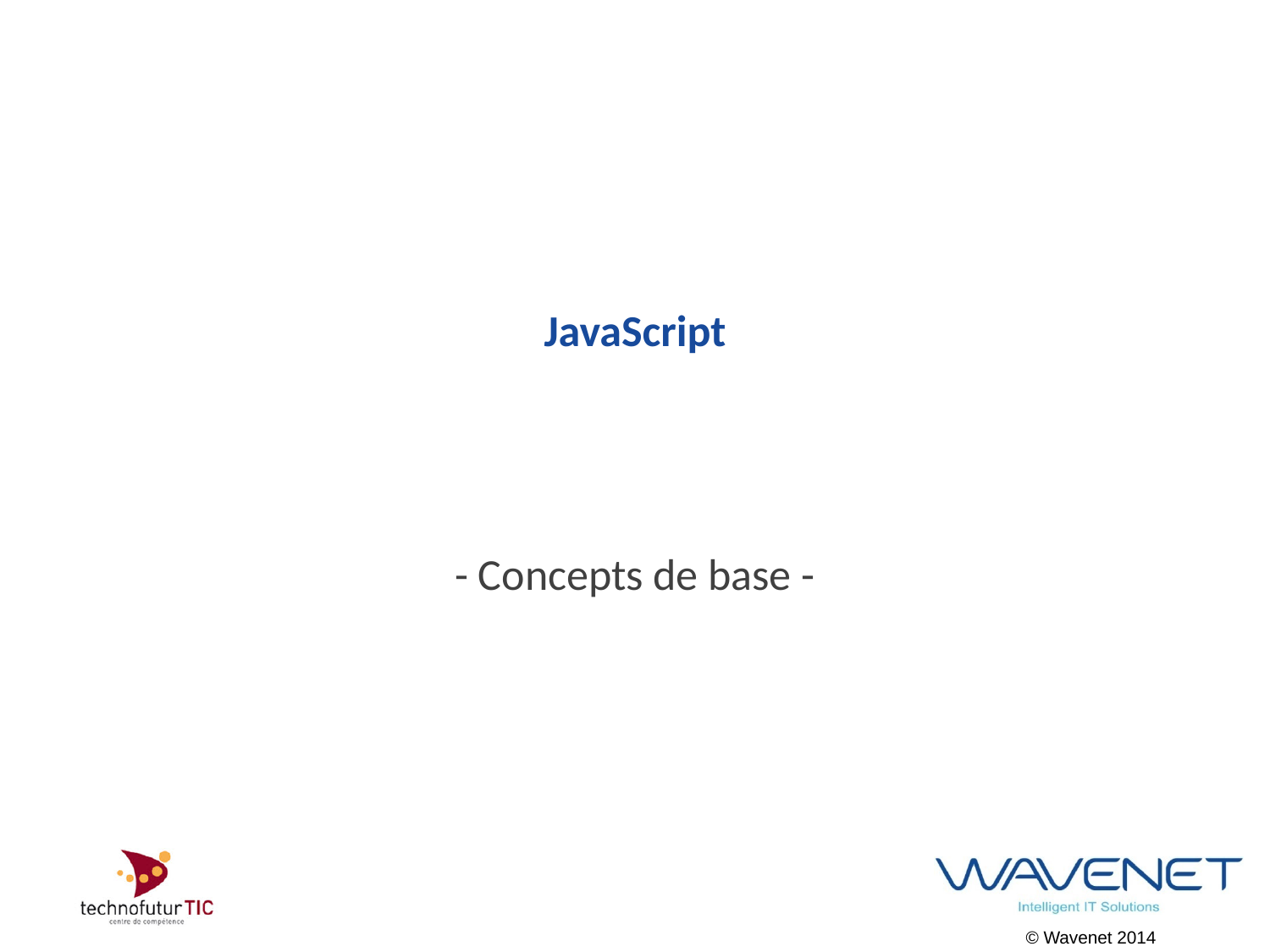

# JavaScript
- Concepts de base -
© Wavenet 2014